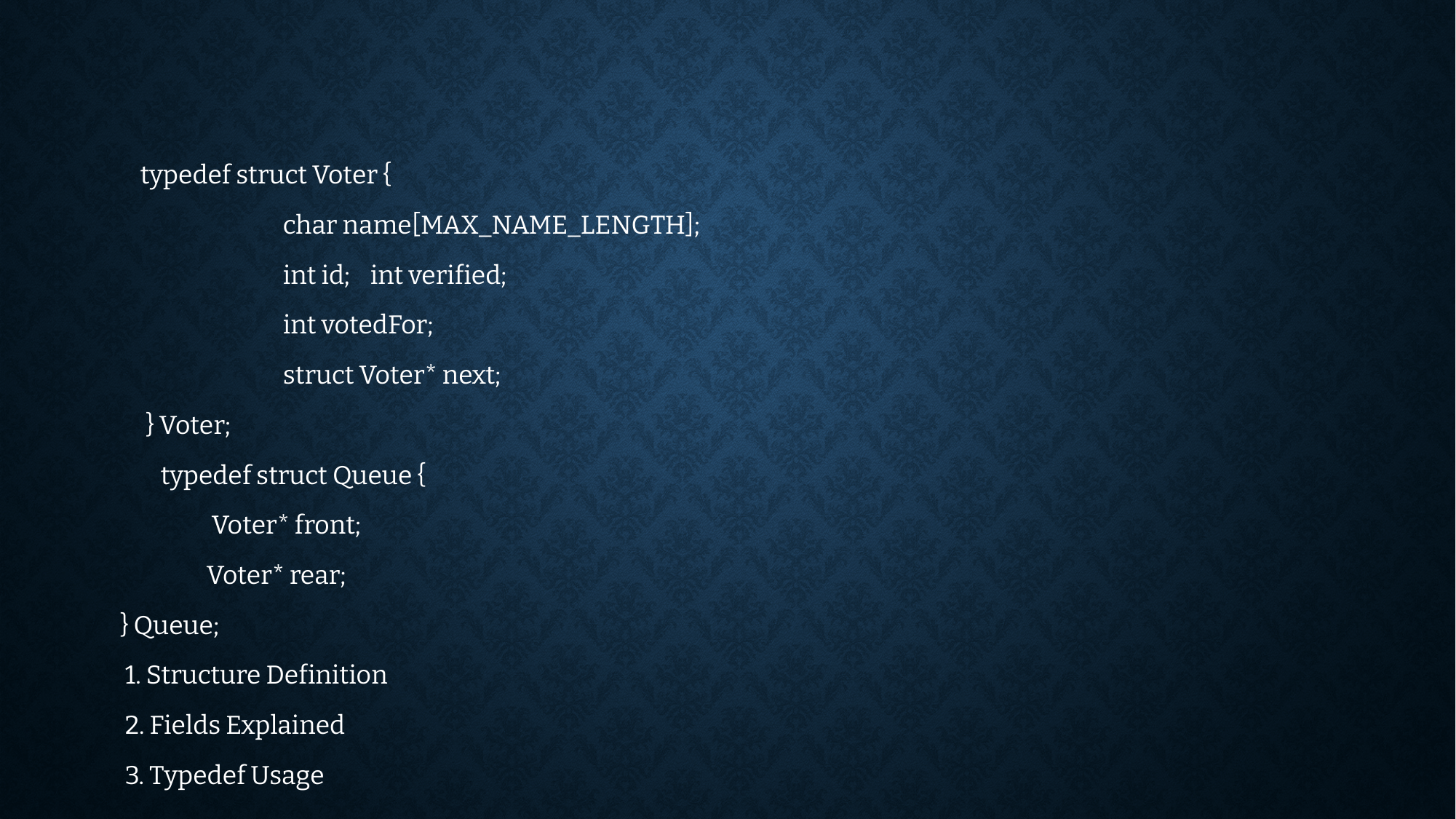

#
    typedef struct Voter {
                                char name[MAX_NAME_LENGTH];
                                int id;    int verified;
                                int votedFor;
                                struct Voter* next;
     } Voter;
        typedef struct Queue {
                  Voter* front;
                 Voter* rear;
} Queue;
 1. Structure Definition
 2. Fields Explained
 3. Typedef Usage